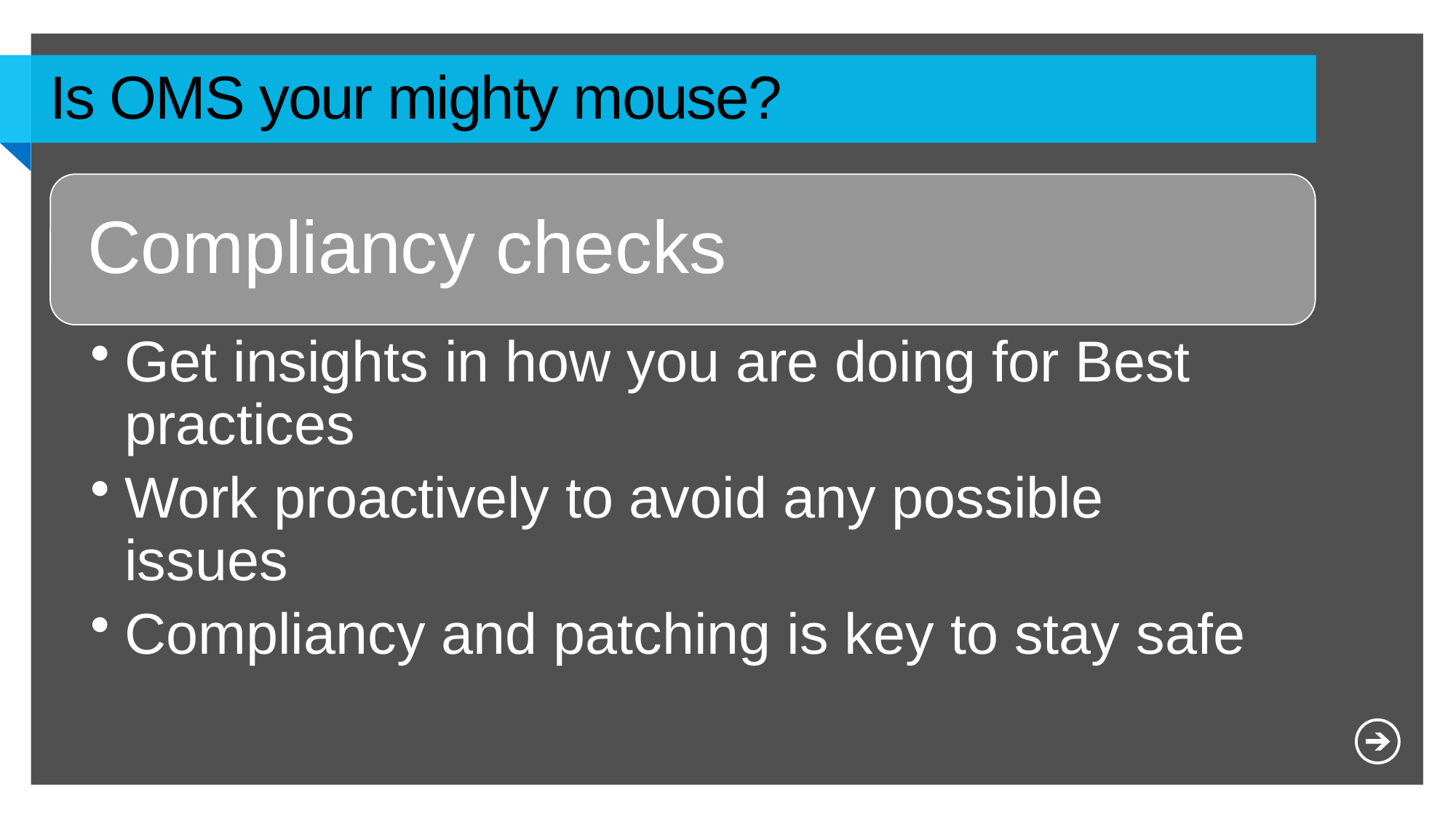

# Is OMS your mighty mouse?
Compliancy checks
Get insights in how you are doing for Best practices
Work proactively to avoid any possible issues
Compliancy and patching is key to stay safe